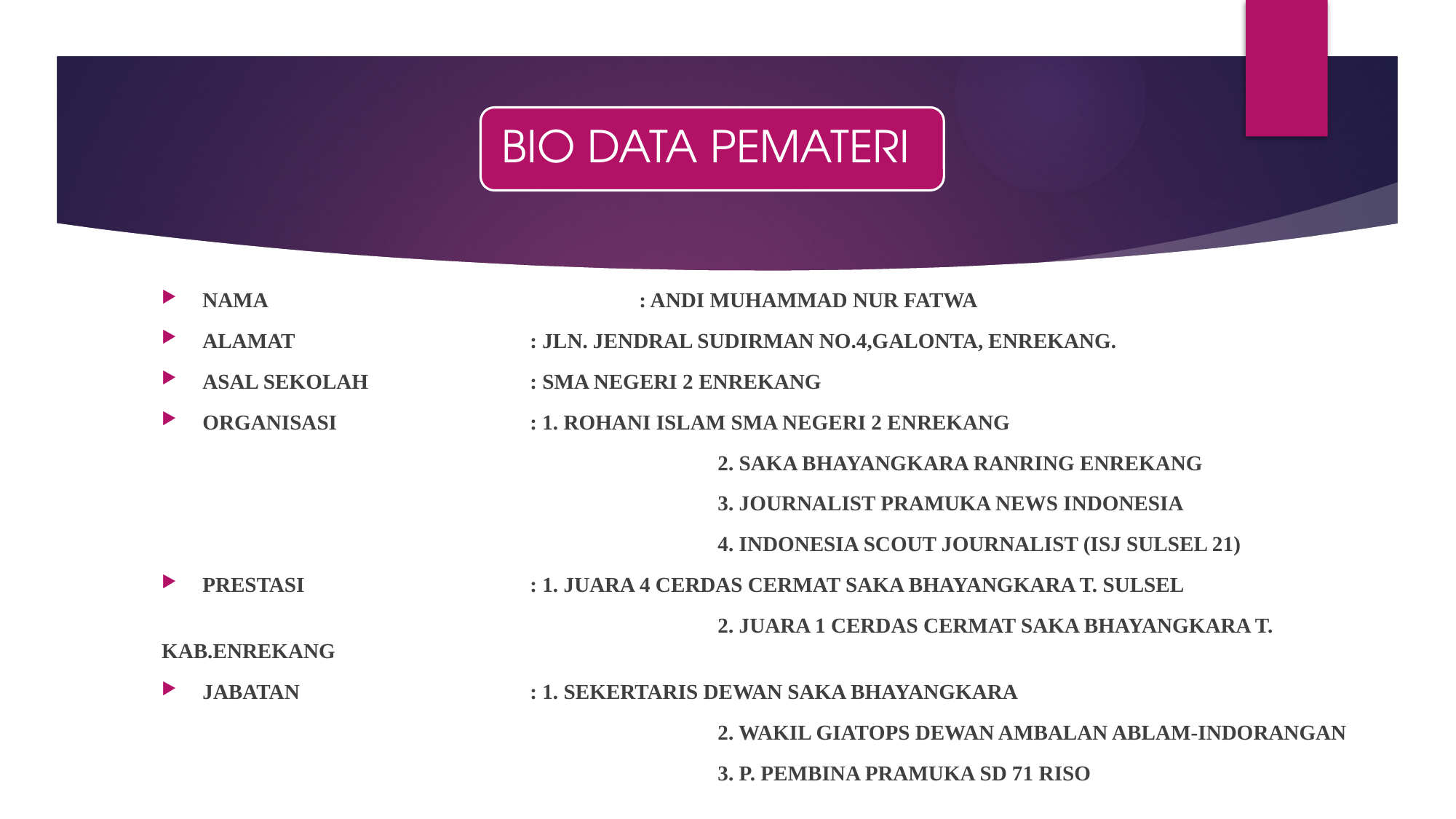

BIO DATA PEMATERI
NAMA				: ANDI MUHAMMAD NUR FATWA
ALAMAT			: JLN. JENDRAL SUDIRMAN NO.4,GALONTA, ENREKANG.
ASAL SEKOLAH		: SMA NEGERI 2 ENREKANG
ORGANISASI		: 1. ROHANI ISLAM SMA NEGERI 2 ENREKANG
					  2. SAKA BHAYANGKARA RANRING ENREKANG
					  3. JOURNALIST PRAMUKA NEWS INDONESIA
					  4. INDONESIA SCOUT JOURNALIST (ISJ SULSEL 21)
PRESTASI			: 1. JUARA 4 CERDAS CERMAT SAKA BHAYANGKARA T. SULSEL
				  	  2. JUARA 1 CERDAS CERMAT SAKA BHAYANGKARA T. KAB.ENREKANG
JABATAN			: 1. SEKERTARIS DEWAN SAKA BHAYANGKARA
				  	  2. WAKIL GIATOPS DEWAN AMBALAN ABLAM-INDORANGAN
				  	  3. P. PEMBINA PRAMUKA SD 71 RISO